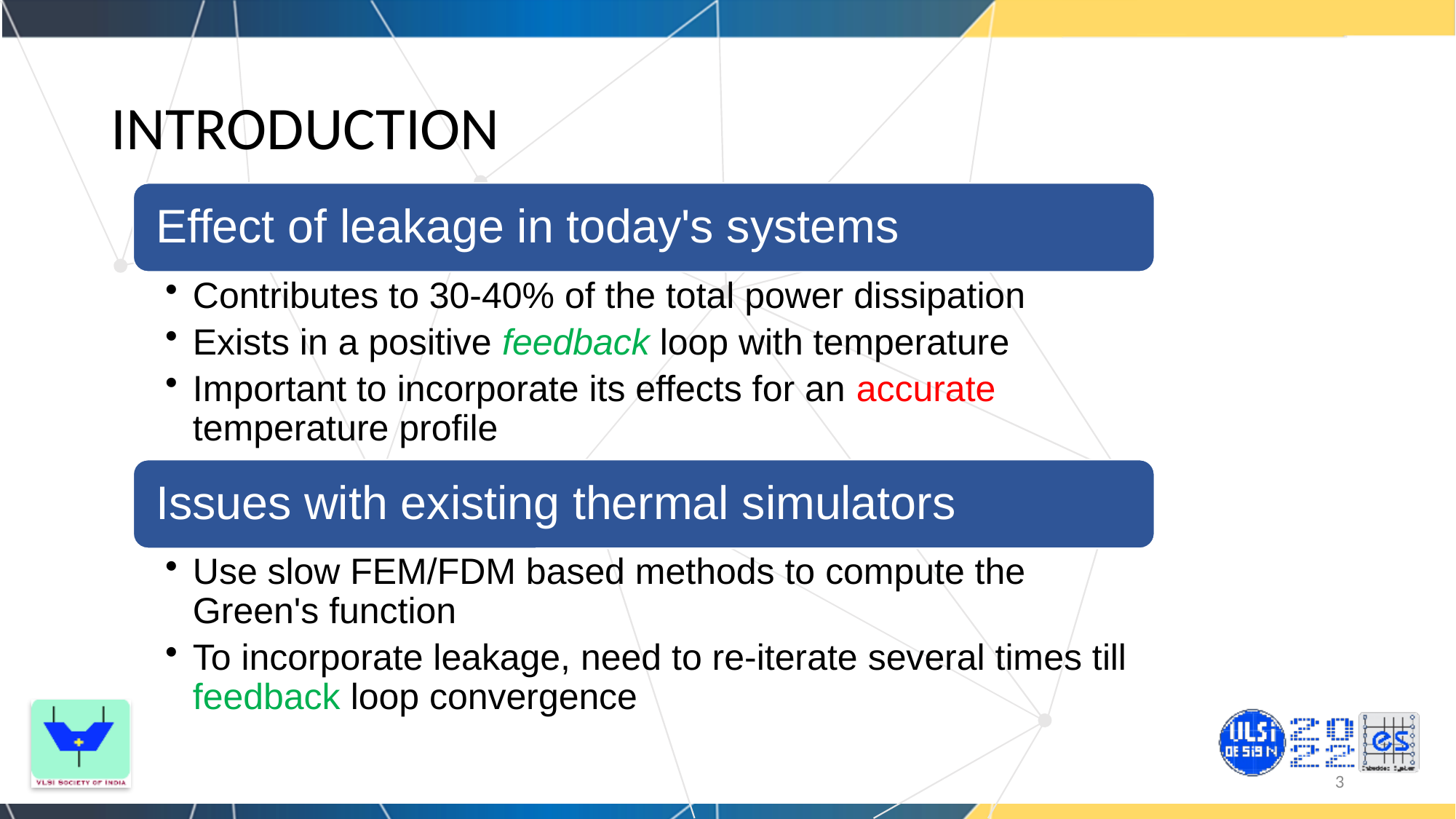

# INTRODUCTION
Effect of leakage in today's systems
Contributes to 30-40% of the total power dissipation
Exists in a positive feedback loop with temperature
Important to incorporate its effects for an accurate temperature profile
Issues with existing thermal simulators
Use slow FEM/FDM based methods to compute the Green's function
To incorporate leakage, need to re-iterate several times till feedback loop convergence

3